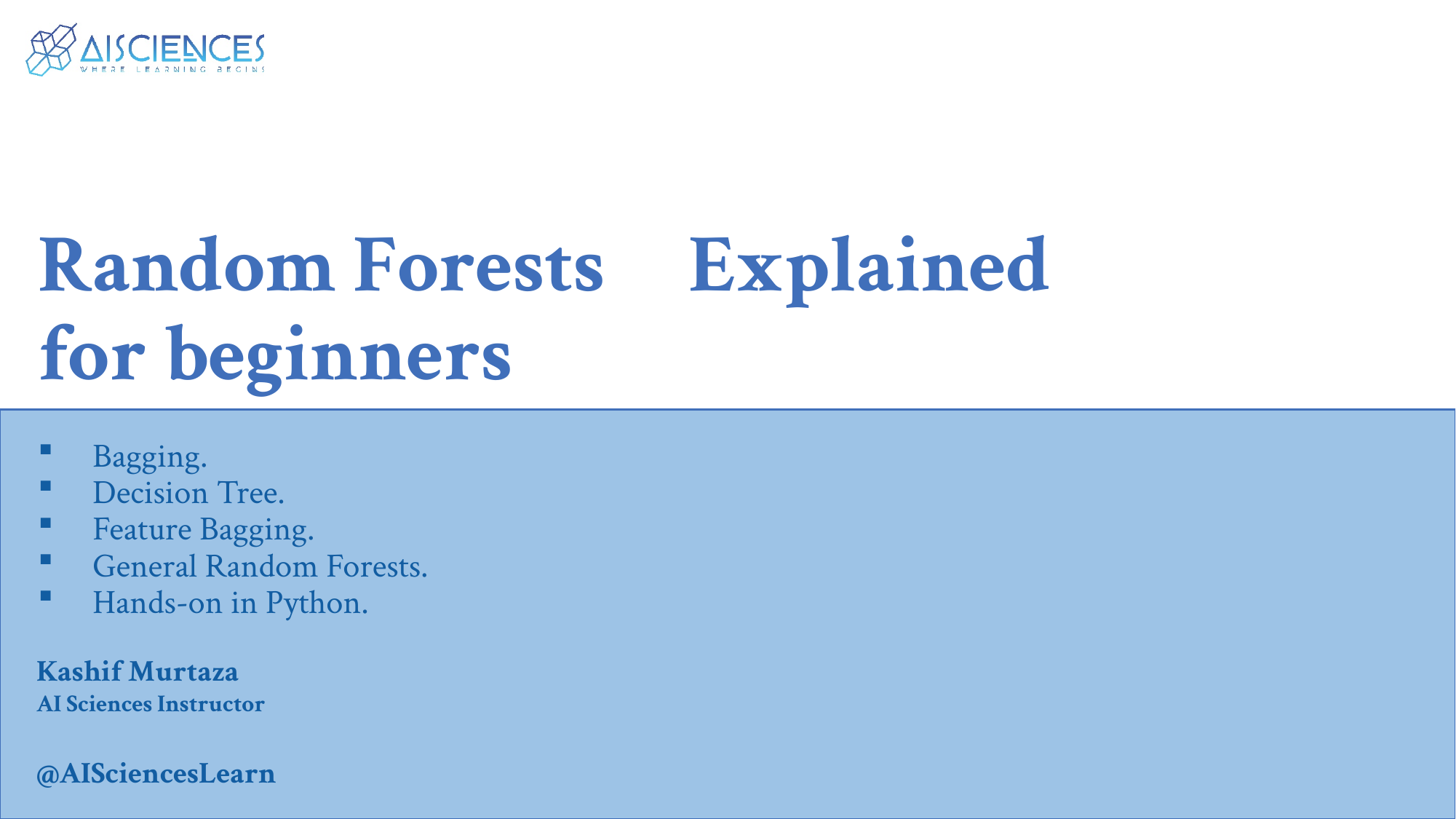

Random Forests     Explained for beginners
Bagging.
Decision Tree.
Feature Bagging.
General Random Forests.
Hands-on in Python.